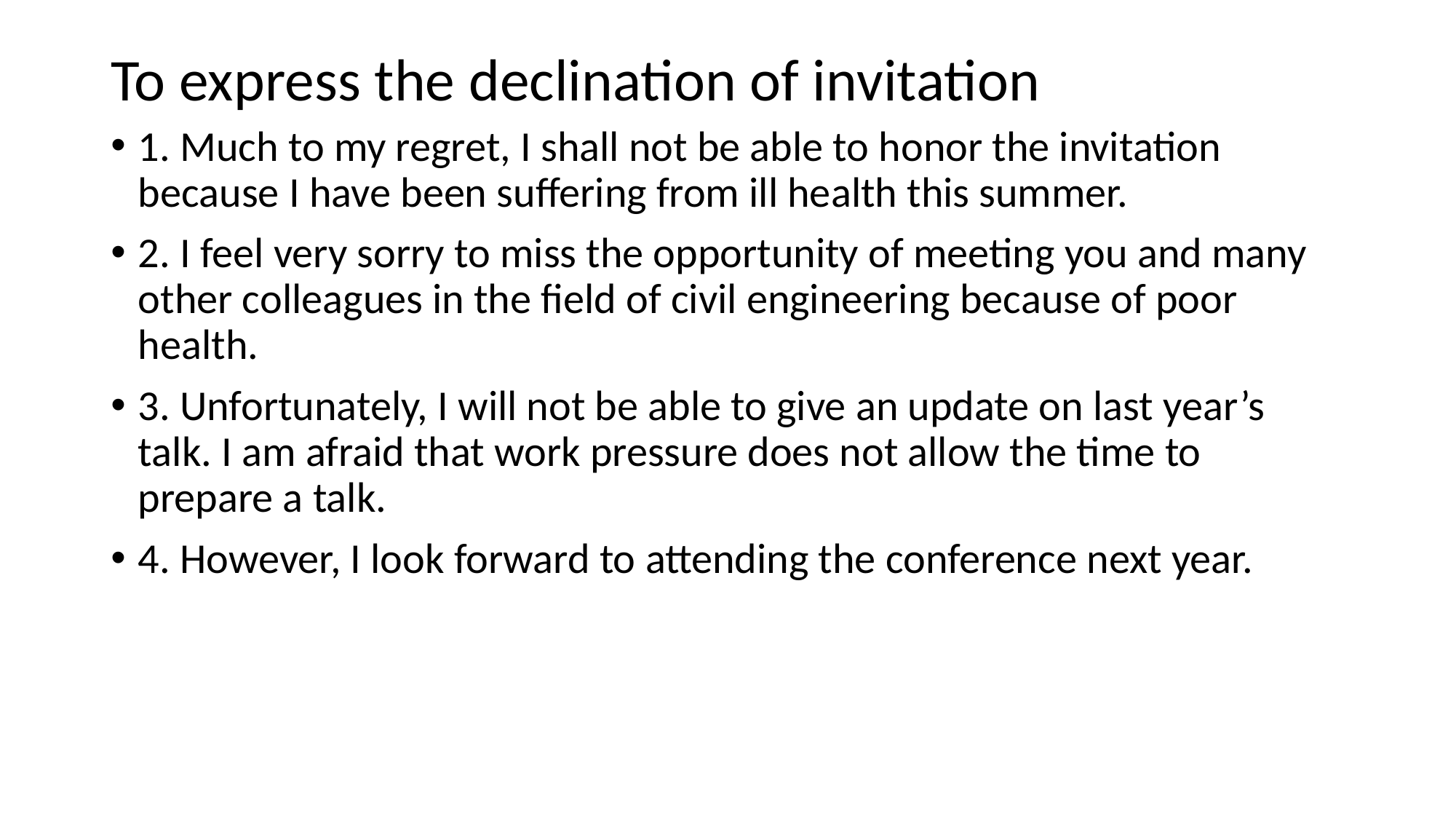

# To express the declination of invitation
1. Much to my regret, I shall not be able to honor the invitation because I have been suffering from ill health this summer.
2. I feel very sorry to miss the opportunity of meeting you and many other colleagues in the field of civil engineering because of poor health.
3. Unfortunately, I will not be able to give an update on last year’s talk. I am afraid that work pressure does not allow the time to prepare a talk.
4. However, I look forward to attending the conference next year.